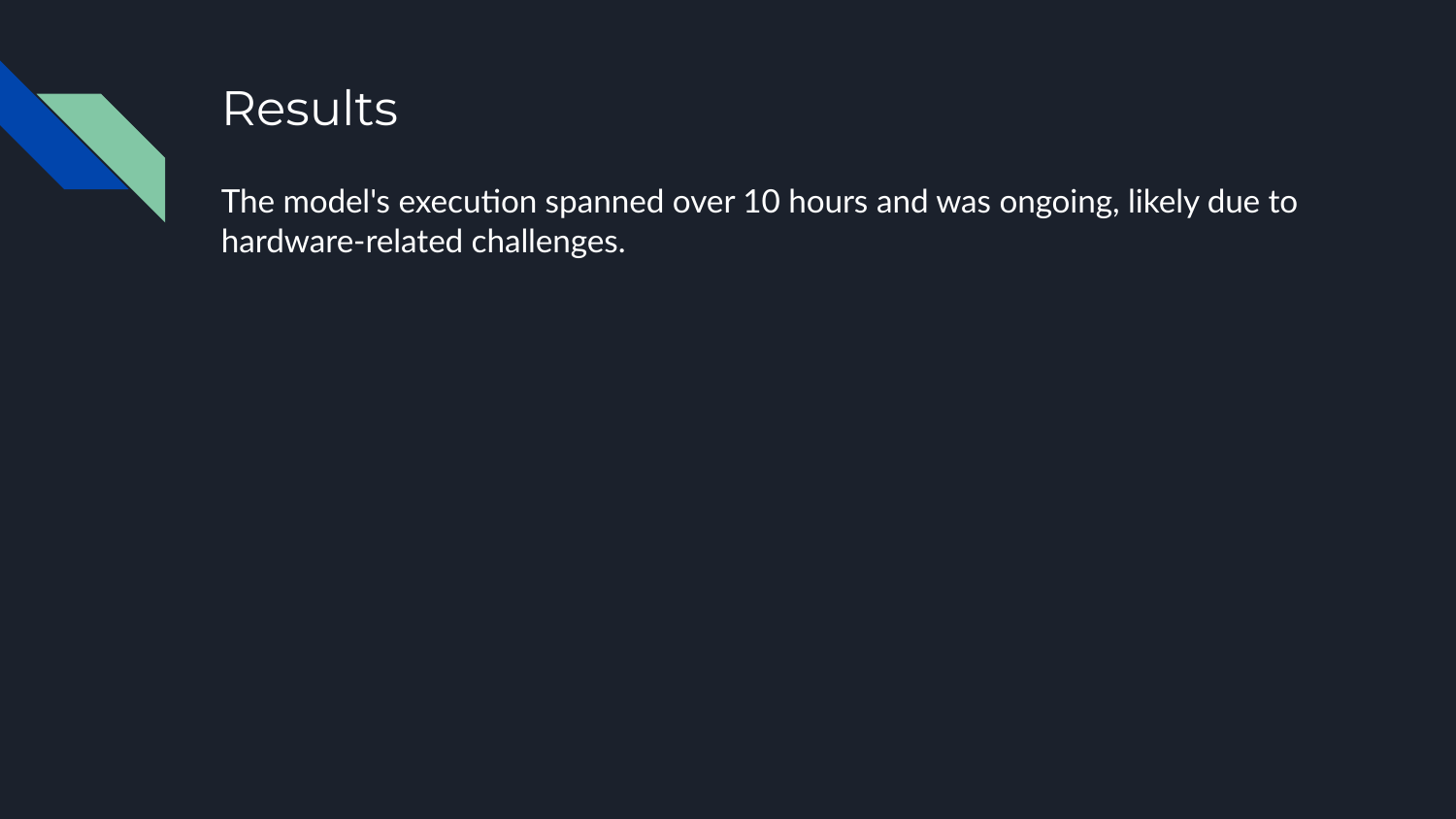

# Results
The model's execution spanned over 10 hours and was ongoing, likely due to hardware-related challenges.